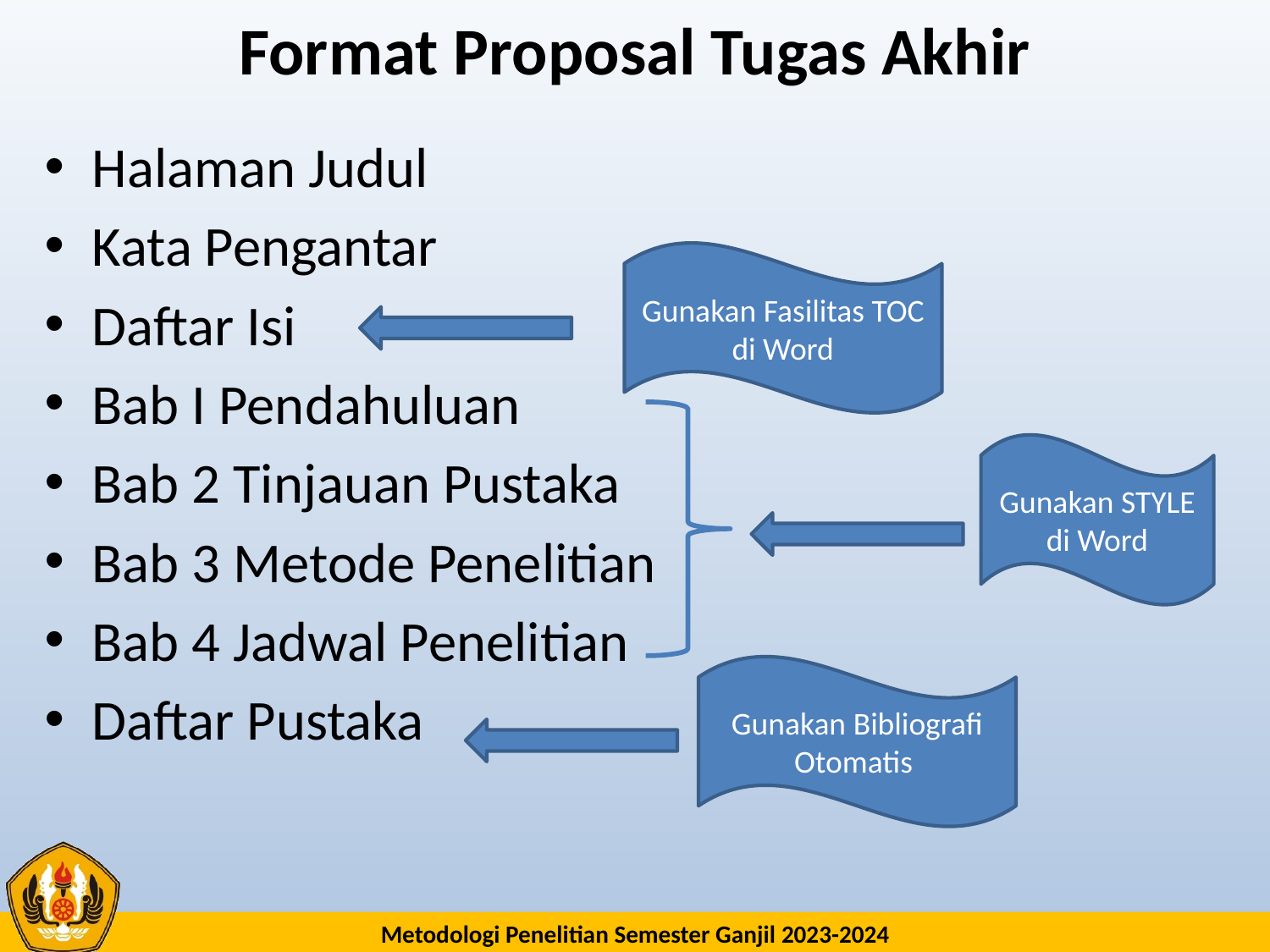

# Format Proposal Tugas Akhir
Halaman Judul
Kata Pengantar
Daftar Isi
Bab I Pendahuluan
Bab 2 Tinjauan Pustaka
Bab 3 Metode Penelitian
Bab 4 Jadwal Penelitian
Daftar Pustaka

Gunakan Fasilitas TOC di Word

Gunakan STYLE di Word

Gunakan Bibliografi Otomatis